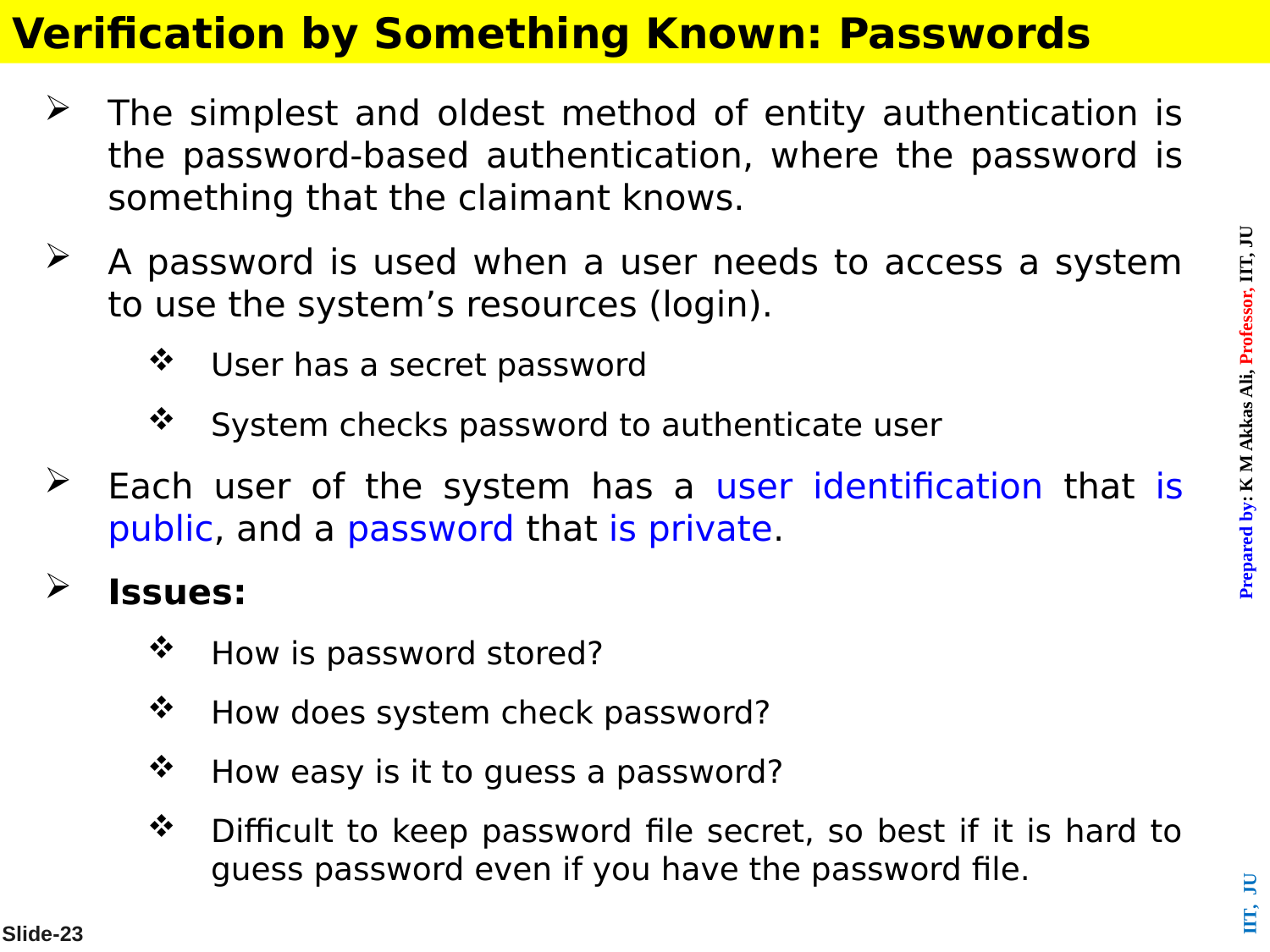

Verification by Something Known: Passwords
The simplest and oldest method of entity authentication is the password-based authentication, where the password is something that the claimant knows.
A password is used when a user needs to access a system to use the system’s resources (login).
User has a secret password
System checks password to authenticate user
Each user of the system has a user identification that is public, and a password that is private.
Issues:
How is password stored?
How does system check password?
How easy is it to guess a password?
Difficult to keep password file secret, so best if it is hard to guess password even if you have the password file.
Slide-23